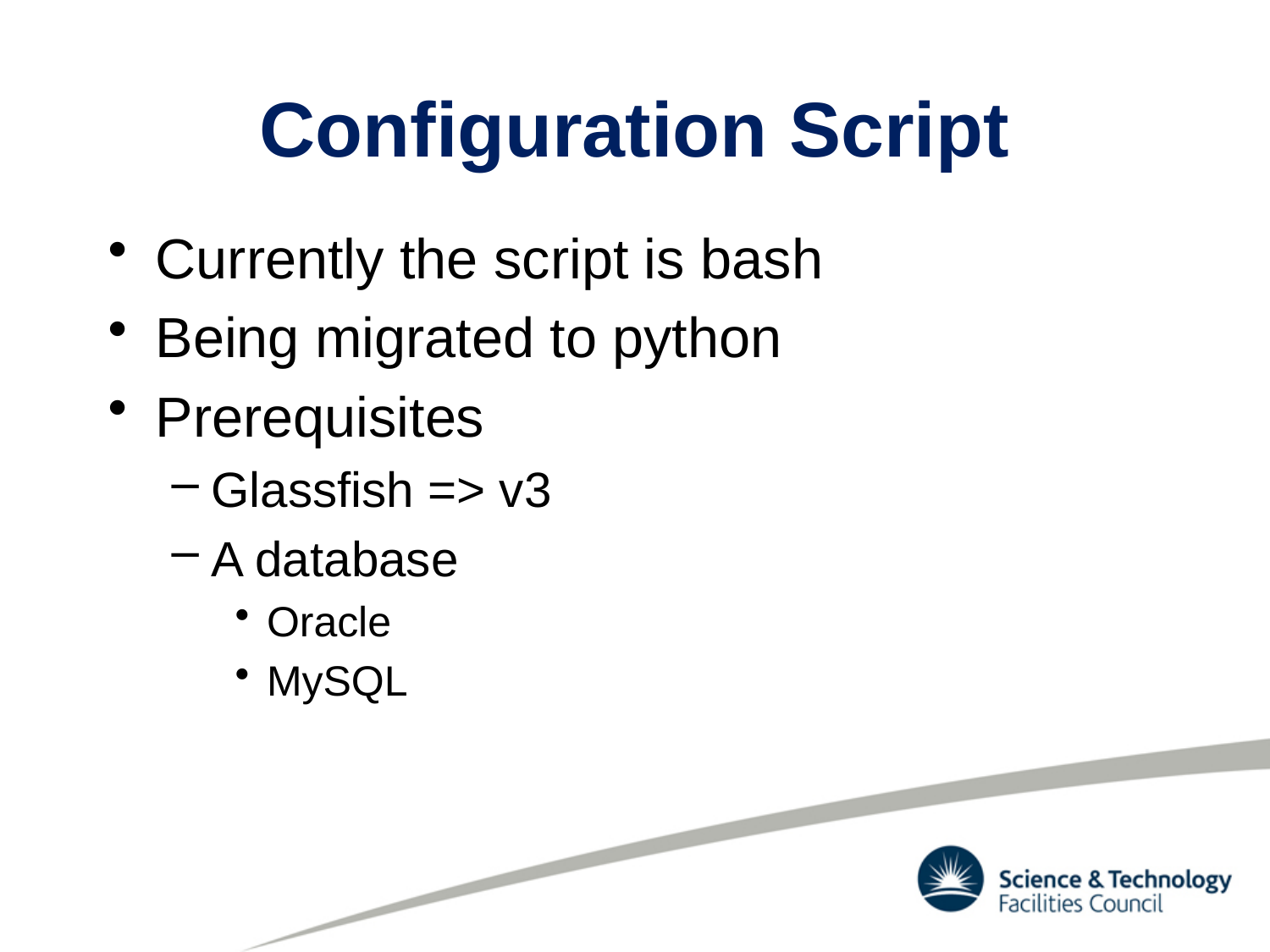

# Configuration Script
Currently the script is bash
Being migrated to python
Prerequisites
Glassfish => v3
A database
Oracle
MySQL